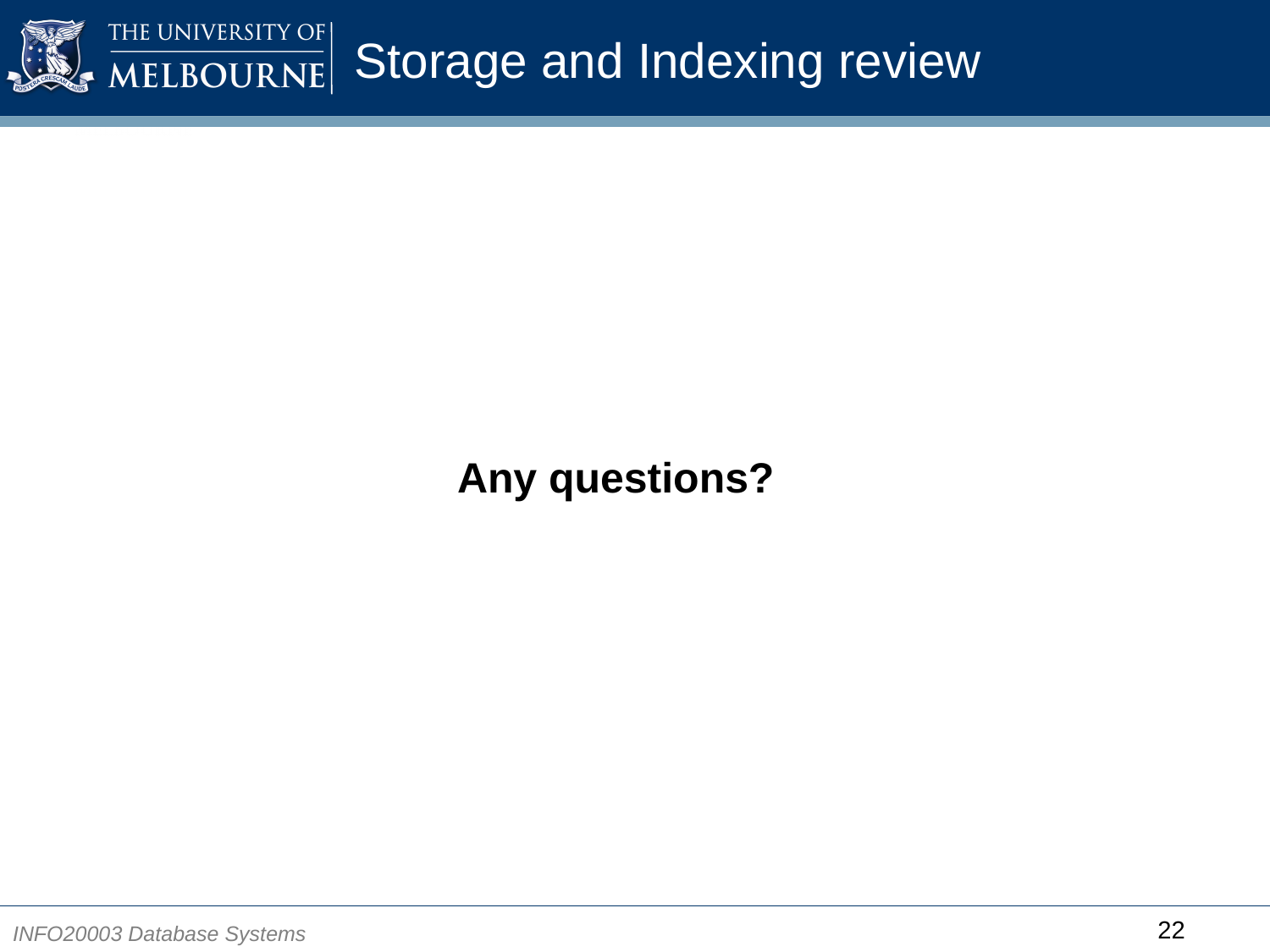

# Storage and Indexing review
Any questions?